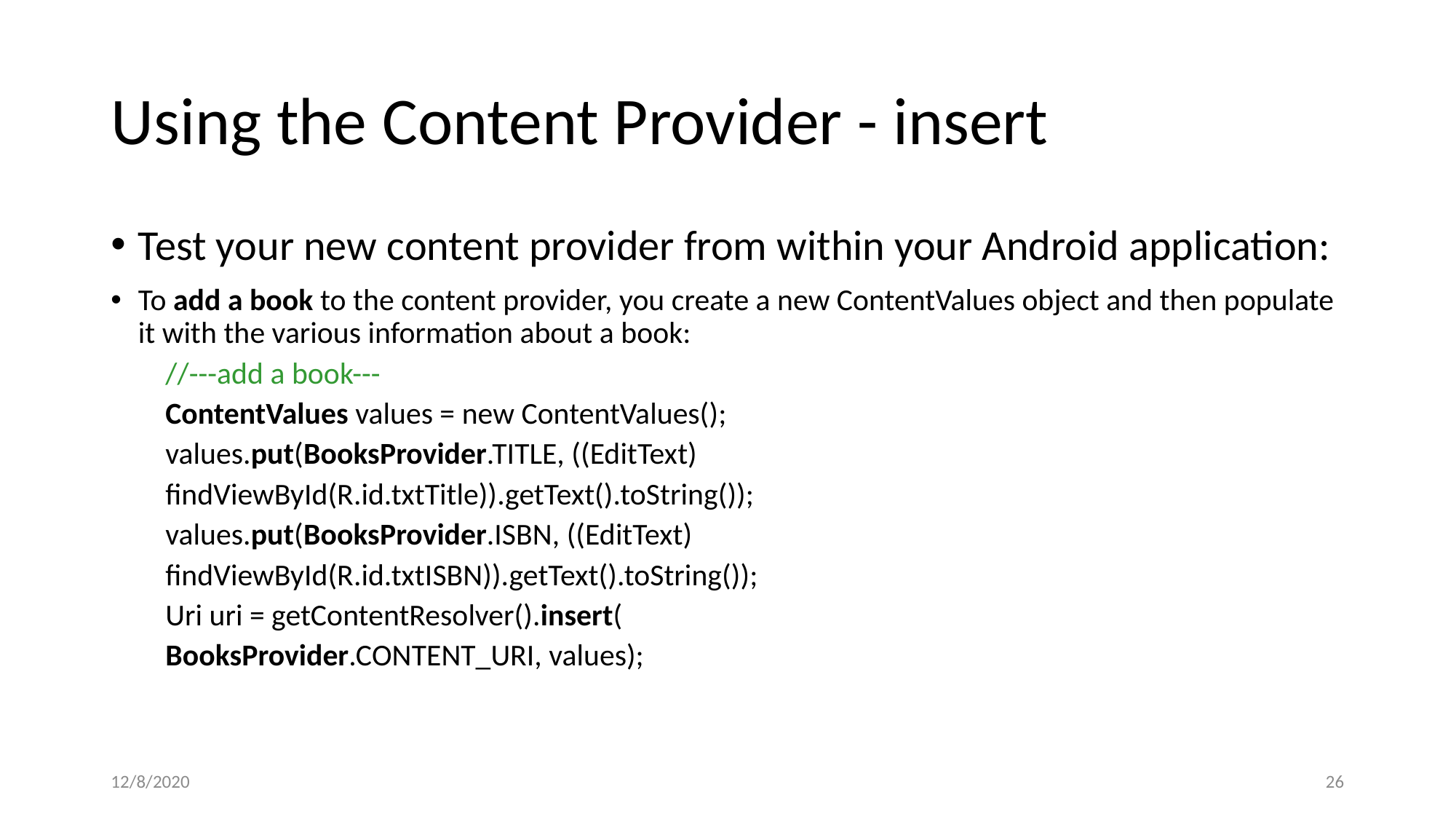

# Using the Content Provider - insert
Test your new content provider from within your Android application:
To add a book to the content provider, you create a new ContentValues object and then populate it with the various information about a book:
//---add a book---
ContentValues values = new ContentValues();
values.put(BooksProvider.TITLE, ((EditText)
findViewById(R.id.txtTitle)).getText().toString());
values.put(BooksProvider.ISBN, ((EditText)
findViewById(R.id.txtISBN)).getText().toString());
Uri uri = getContentResolver().insert(
BooksProvider.CONTENT_URI, values);
12/8/2020
26